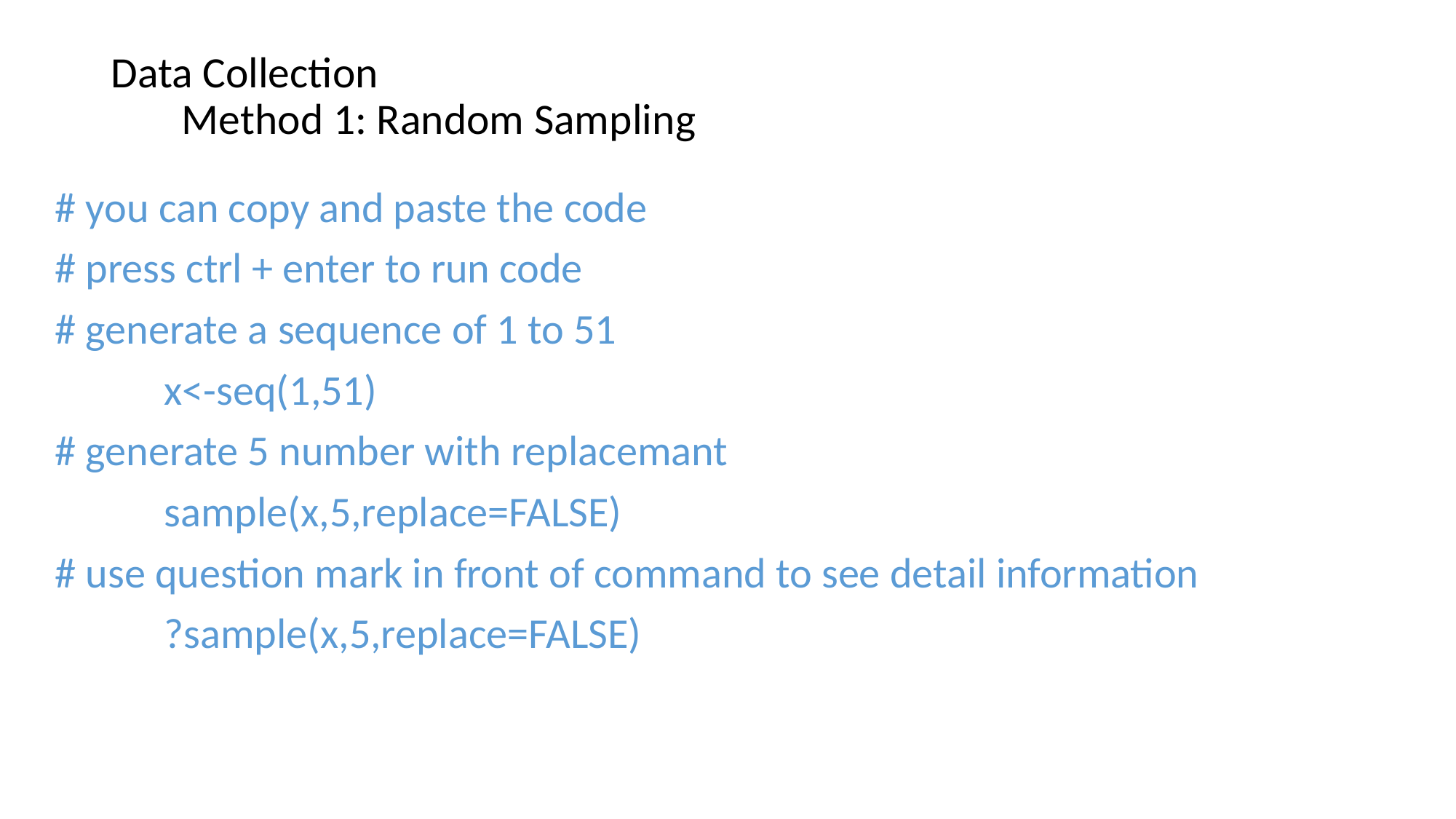

# Data Collection Method 1: Random Sampling
# you can copy and paste the code
# press ctrl + enter to run code
# generate a sequence of 1 to 51
	x<-seq(1,51)
# generate 5 number with replacemant
	sample(x,5,replace=FALSE)
# use question mark in front of command to see detail information
	?sample(x,5,replace=FALSE)